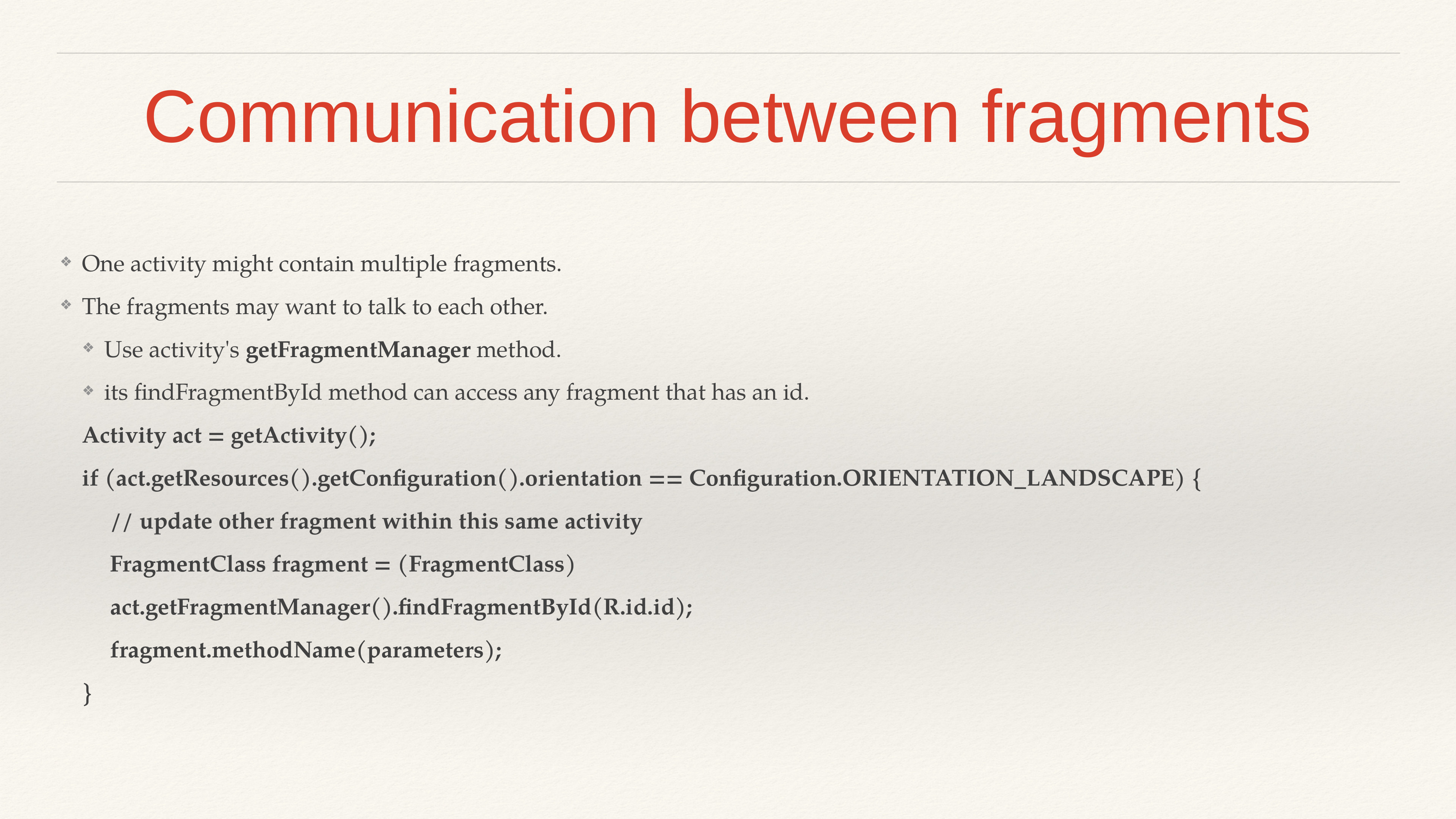

# Communication between fragments
One activity might contain multiple fragments.
The fragments may want to talk to each other.
Use activity's getFragmentManager method.
its findFragmentById method can access any fragment that has an id.
Activity act = getActivity();
if (act.getResources().getConfiguration().orientation == Configuration.ORIENTATION_LANDSCAPE) {
 // update other fragment within this same activity
 FragmentClass fragment = (FragmentClass)
 act.getFragmentManager().findFragmentById(R.id.id);
 fragment.methodName(parameters);
}